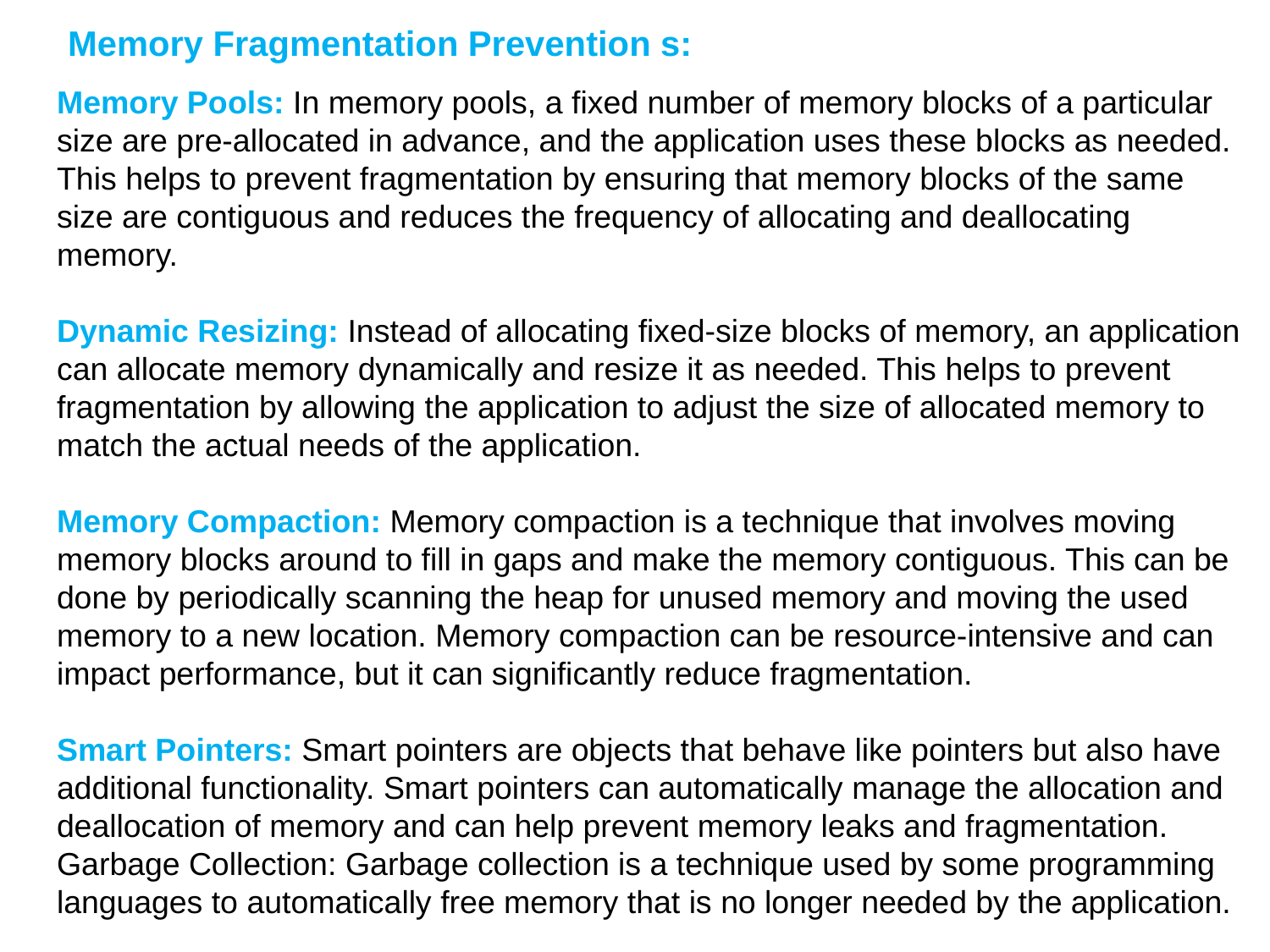

Memory Fragmentation Prevention s:
Memory Pools: In memory pools, a fixed number of memory blocks of a particular size are pre-allocated in advance, and the application uses these blocks as needed. This helps to prevent fragmentation by ensuring that memory blocks of the same size are contiguous and reduces the frequency of allocating and deallocating memory.

Dynamic Resizing: Instead of allocating fixed-size blocks of memory, an application can allocate memory dynamically and resize it as needed. This helps to prevent fragmentation by allowing the application to adjust the size of allocated memory to match the actual needs of the application.

Memory Compaction: Memory compaction is a technique that involves moving memory blocks around to fill in gaps and make the memory contiguous. This can be done by periodically scanning the heap for unused memory and moving the used memory to a new location. Memory compaction can be resource-intensive and can impact performance, but it can significantly reduce fragmentation.

Smart Pointers: Smart pointers are objects that behave like pointers but also have additional functionality. Smart pointers can automatically manage the allocation and deallocation of memory and can help prevent memory leaks and fragmentation.
Garbage Collection: Garbage collection is a technique used by some programming languages to automatically free memory that is no longer needed by the application.